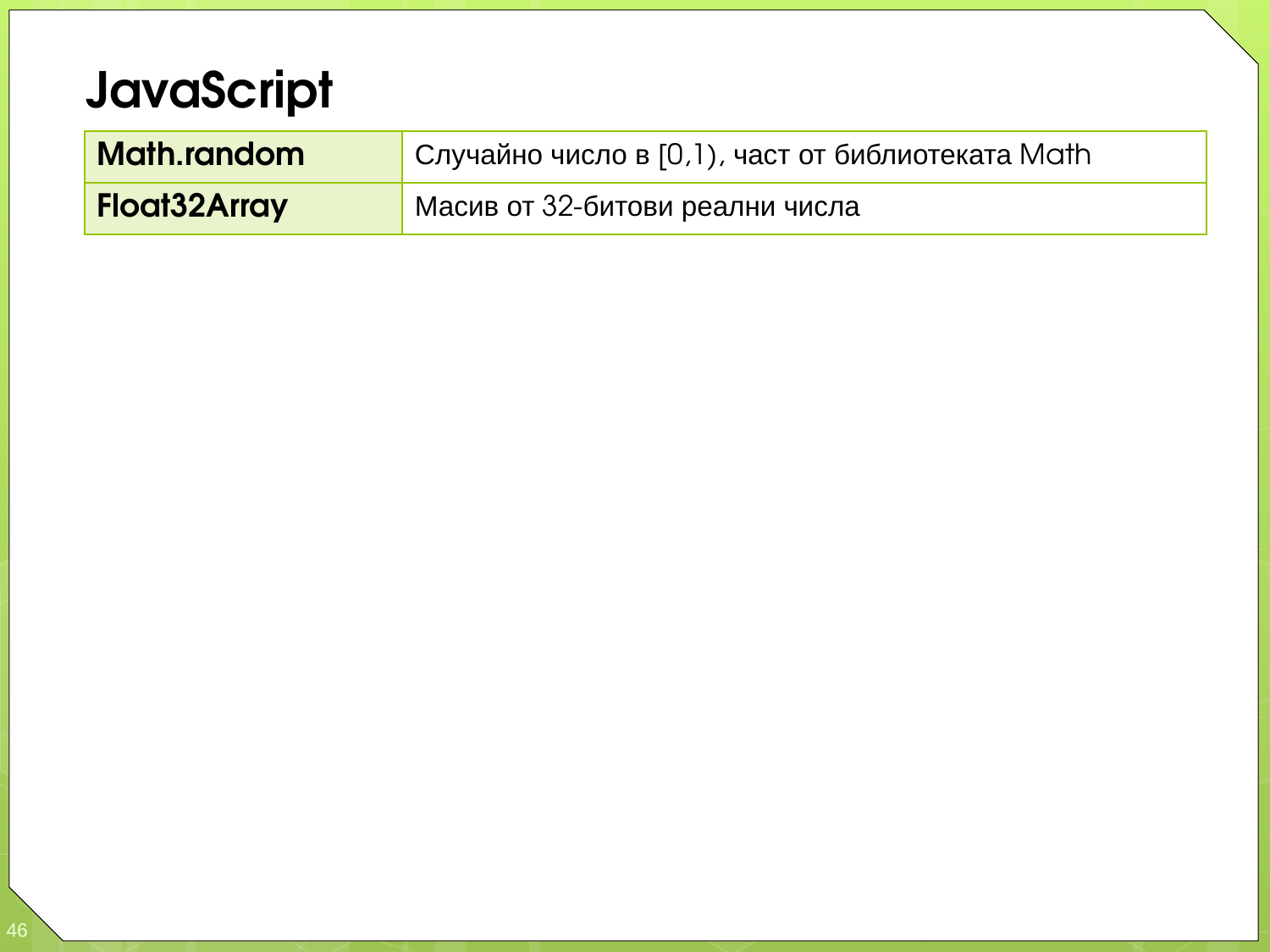

JavaScript

| Math.random | Случайно число в [0,1), част от библиотеката Math |
| --- | --- |
| Float32Array | Масив от 32-битови реални числа |